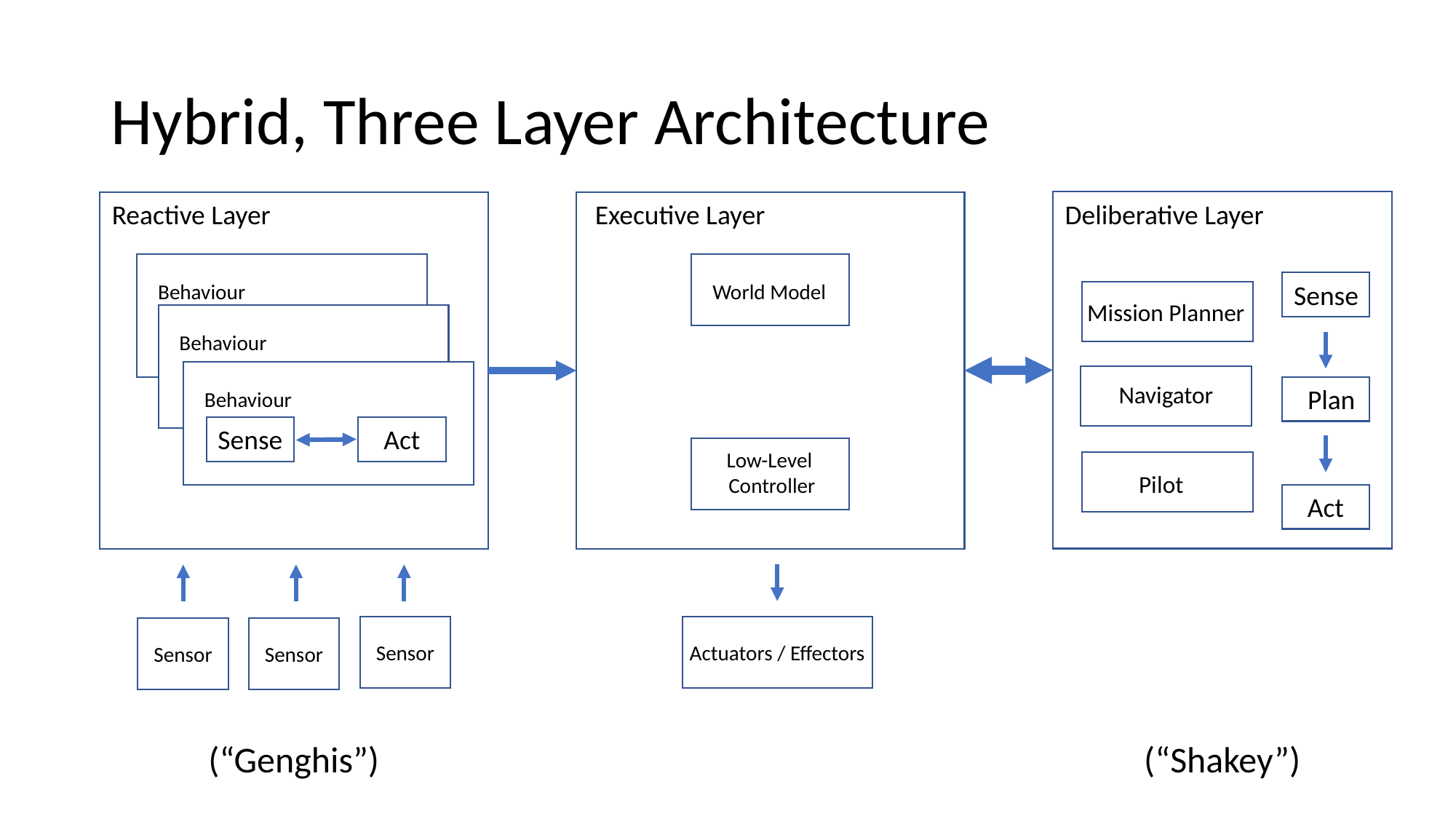

# Hybrid, Three Layer Architecture
Deliberative Layer

Reactive Layer

Executive Layer

Sense
Behaviour
World Model

Mission Planner

Navigator

Pilot

Behaviour

Plan
Behaviour
Sense

Act

Low-Level
Controller

Act

Sensor
Actuators / Effectors
Sensor
Sensor
(“Shakey”)
(“Genghis”)